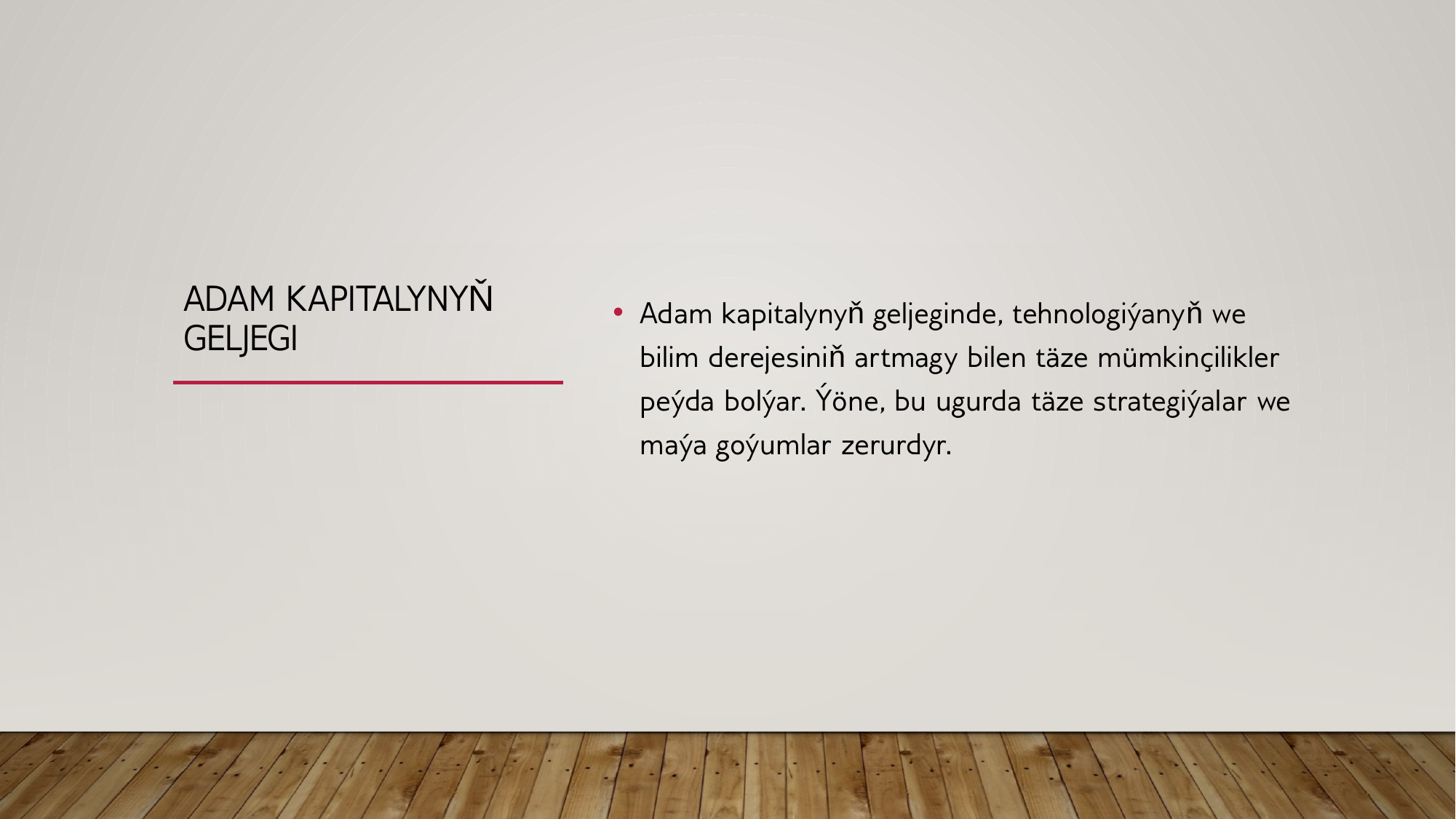

# ADAM KAPITALYNYŇ GELJEGI
Adam kapitalynyň geljeginde, tehnologiýanyň we bilim derejesiniň artmagy bilen täze mümkinçilikler peýda bolýar. Ýöne, bu ugurda täze strategiýalar we maýa goýumlar zerurdyr.